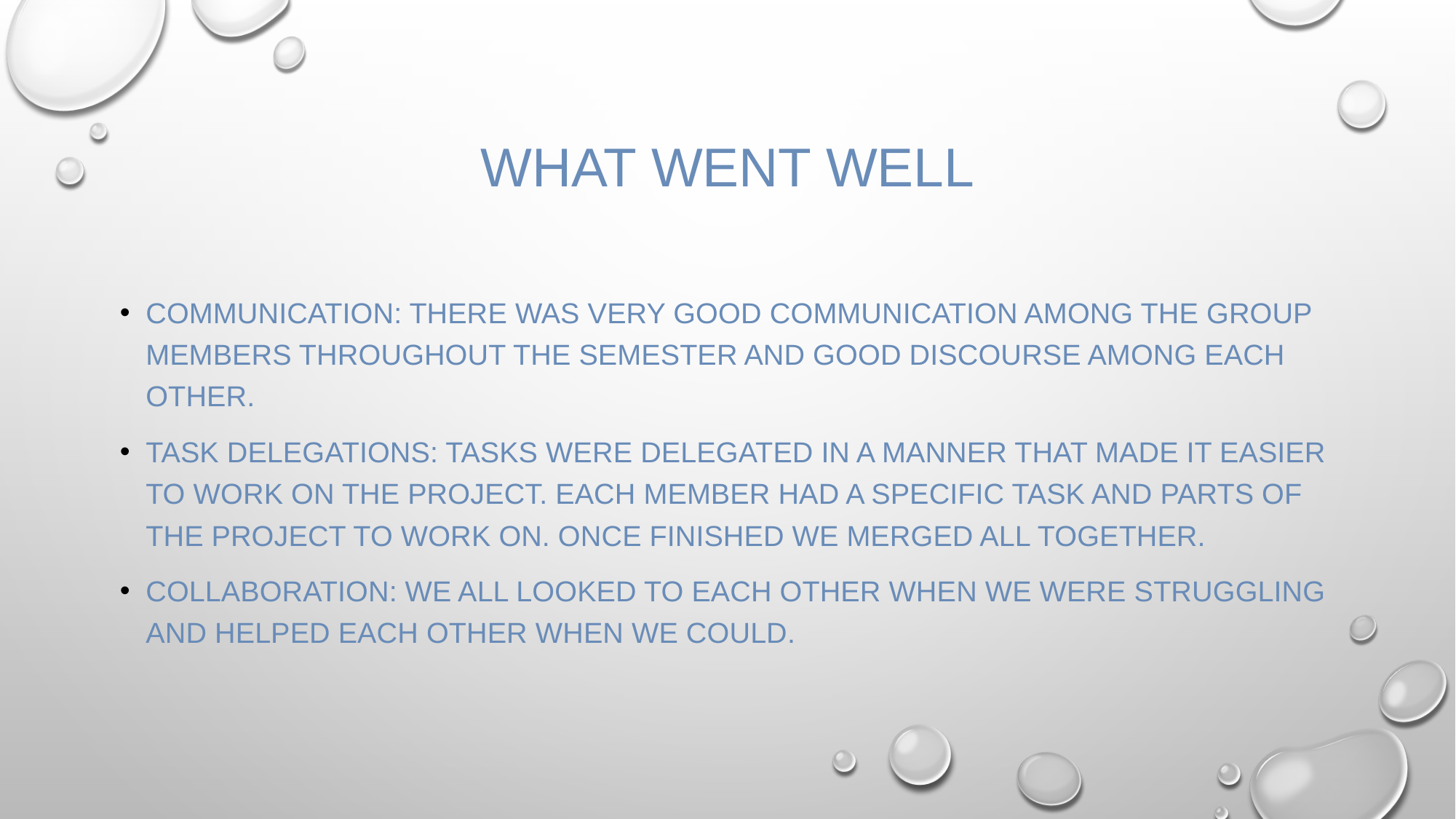

# What Went Well
Communication: There was very good communication among the group members throughout the semester and good discourse among each other.
Task Delegations: Tasks were Delegated in a manner that made it easier to work on the project. Each member had a specific task and parts of the project to work on. Once finished we merged all together.
Collaboration: We all looked to each other when we were struggling and helped each other when we could.